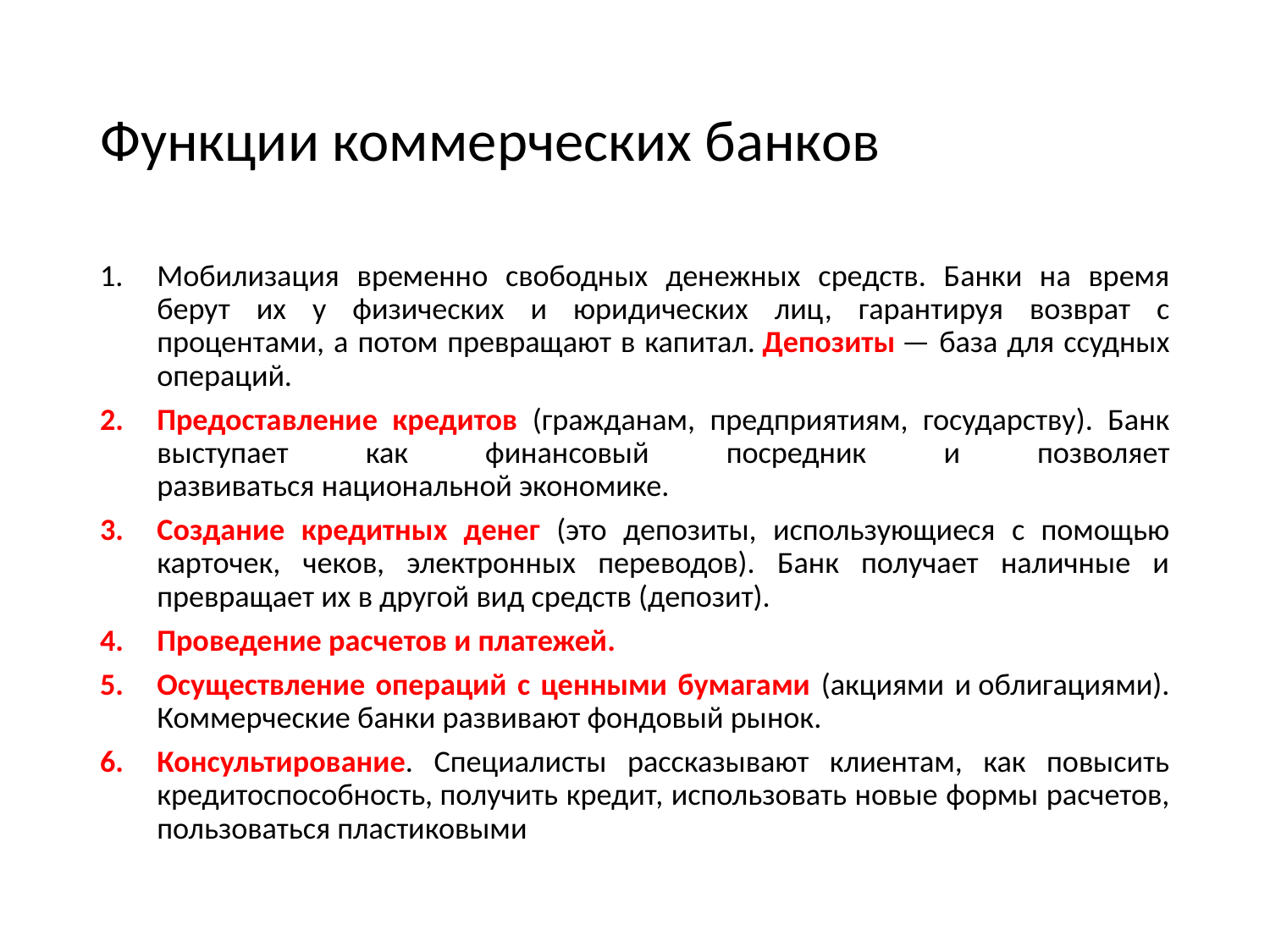

# Функции коммерческих банков
Мобилизация временно свободных денежных средств. Банки на время берут их у физических и юридических лиц, гарантируя возврат с процентами, а потом превращают в капитал. Депозиты — база для ссудных операций.
Предоставление кредитов (гражданам, предприятиям, государству). Банк выступает как финансовый посредник и позволяет развиваться национальной экономике.
Создание кредитных денег (это депозиты, использующиеся с помощью карточек, чеков, электронных переводов). Банк получает наличные и превращает их в другой вид средств (депозит).
Проведение расчетов и платежей.
Осуществление операций с ценными бумагами (акциями и облигациями). Коммерческие банки развивают фондовый рынок.
Консультирование. Специалисты рассказывают клиентам, как повысить кредитоспособность, получить кредит, использовать новые формы расчетов, пользоваться пластиковыми